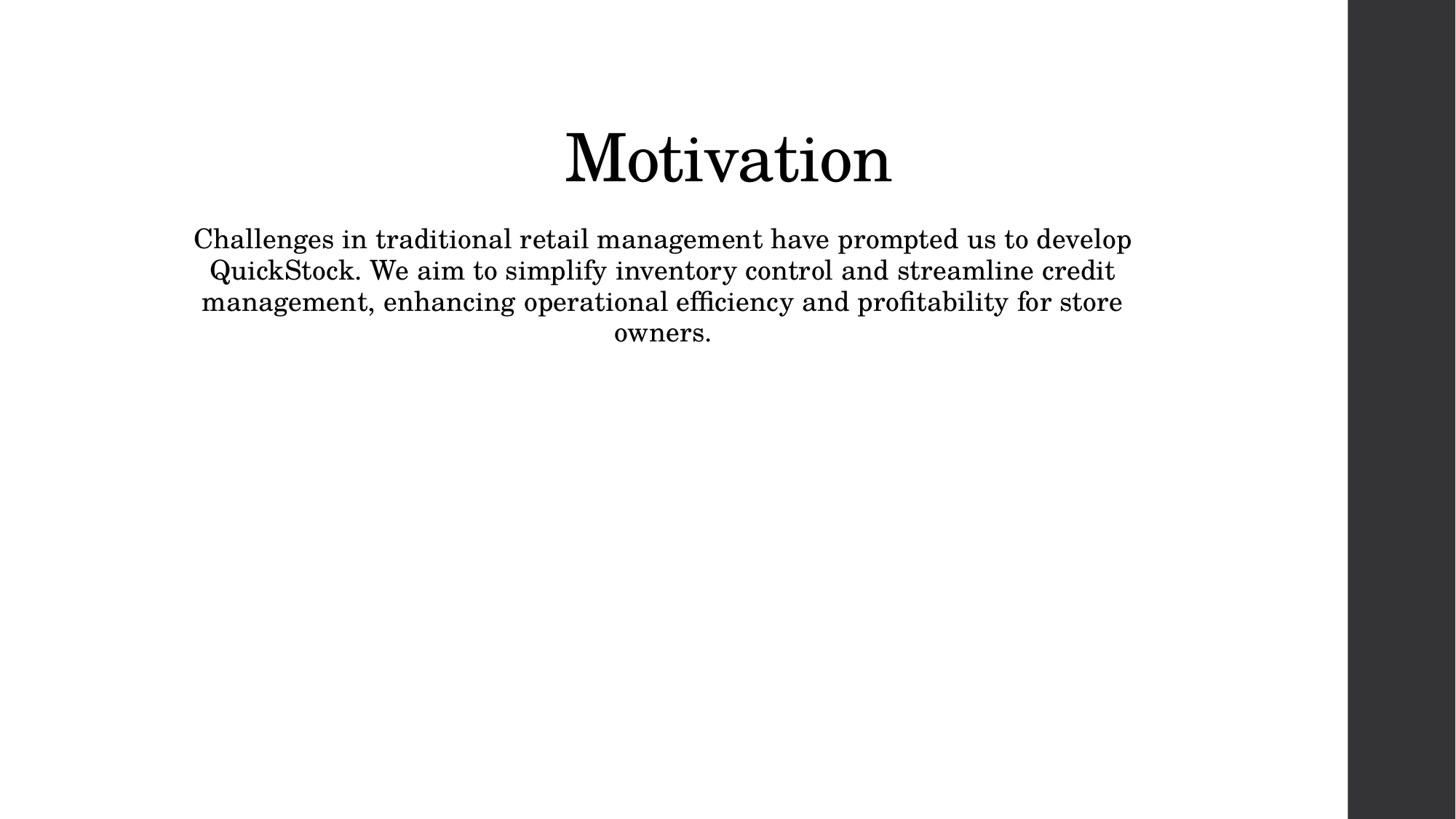

# Motivation
Challenges in traditional retail management have prompted us to develop QuickStock. We aim to simplify inventory control and streamline credit management, enhancing operational efficiency and profitability for store owners.